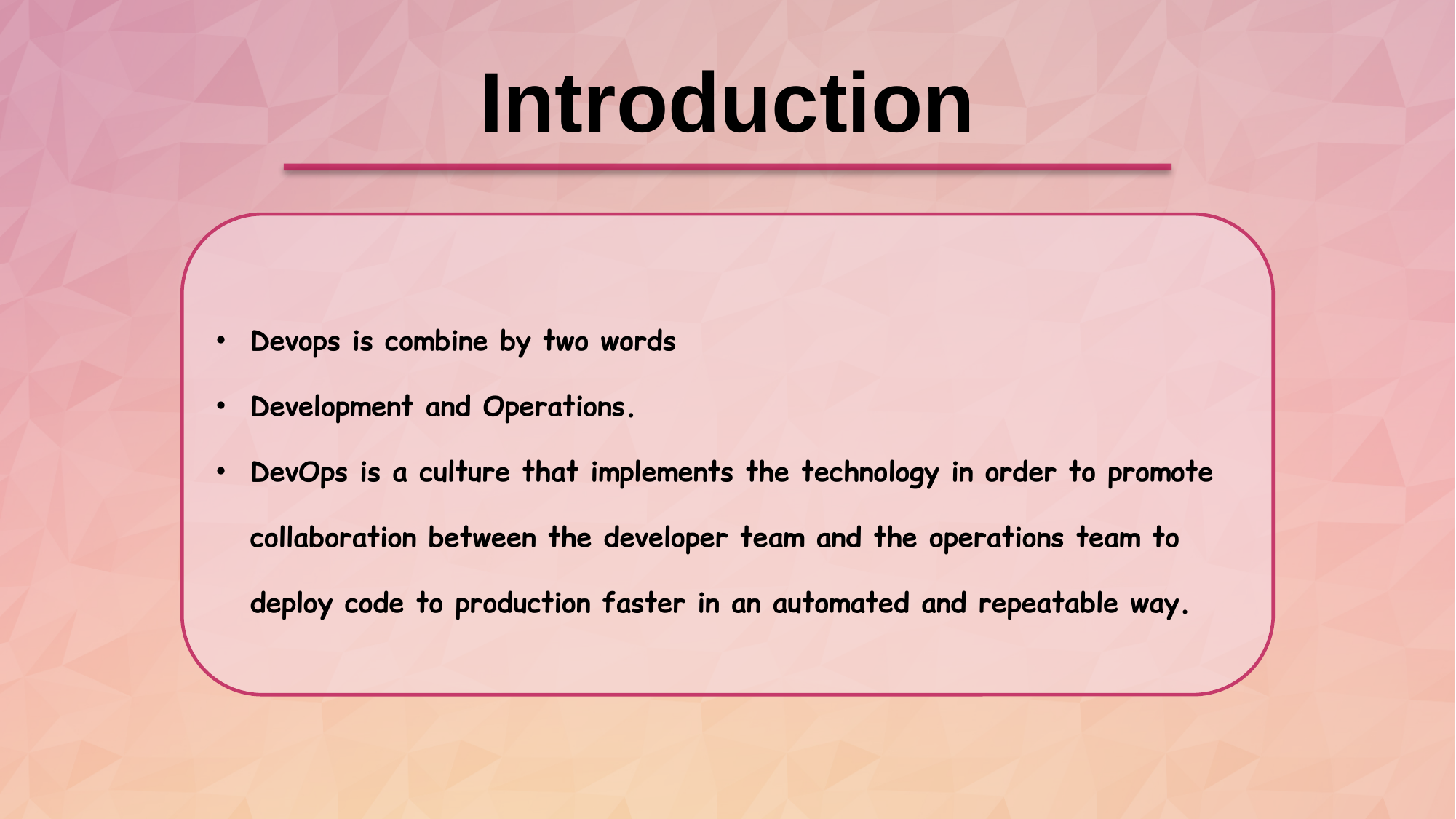

Introduction
Devops is combine by two words
Development and Operations.
DevOps is a culture that implements the technology in order to promote collaboration between the developer team and the operations team to deploy code to production faster in an automated and repeatable way.